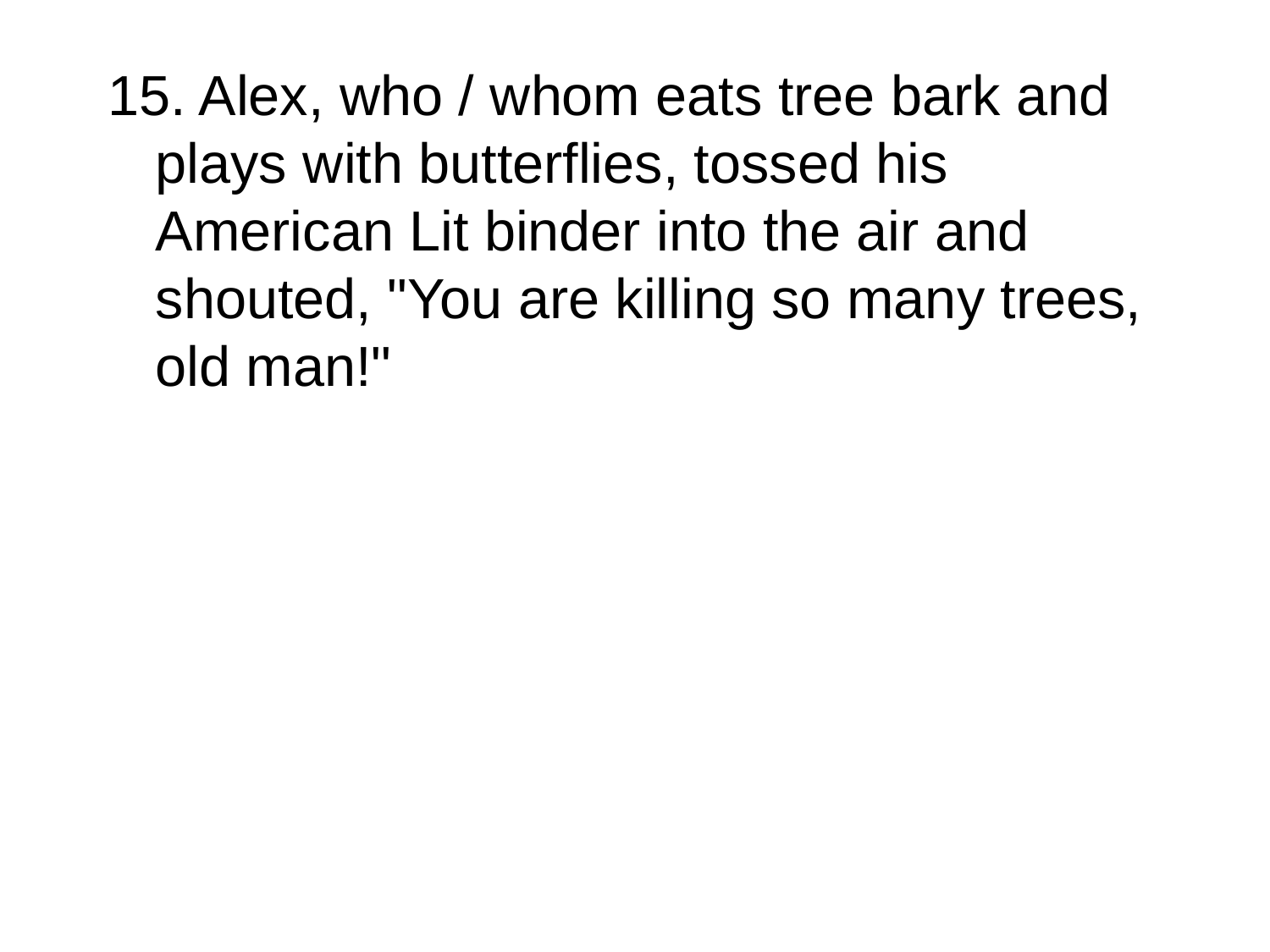

15. Alex, who / whom eats tree bark and plays with butterflies, tossed his American Lit binder into the air and shouted, "You are killing so many trees, old man!"